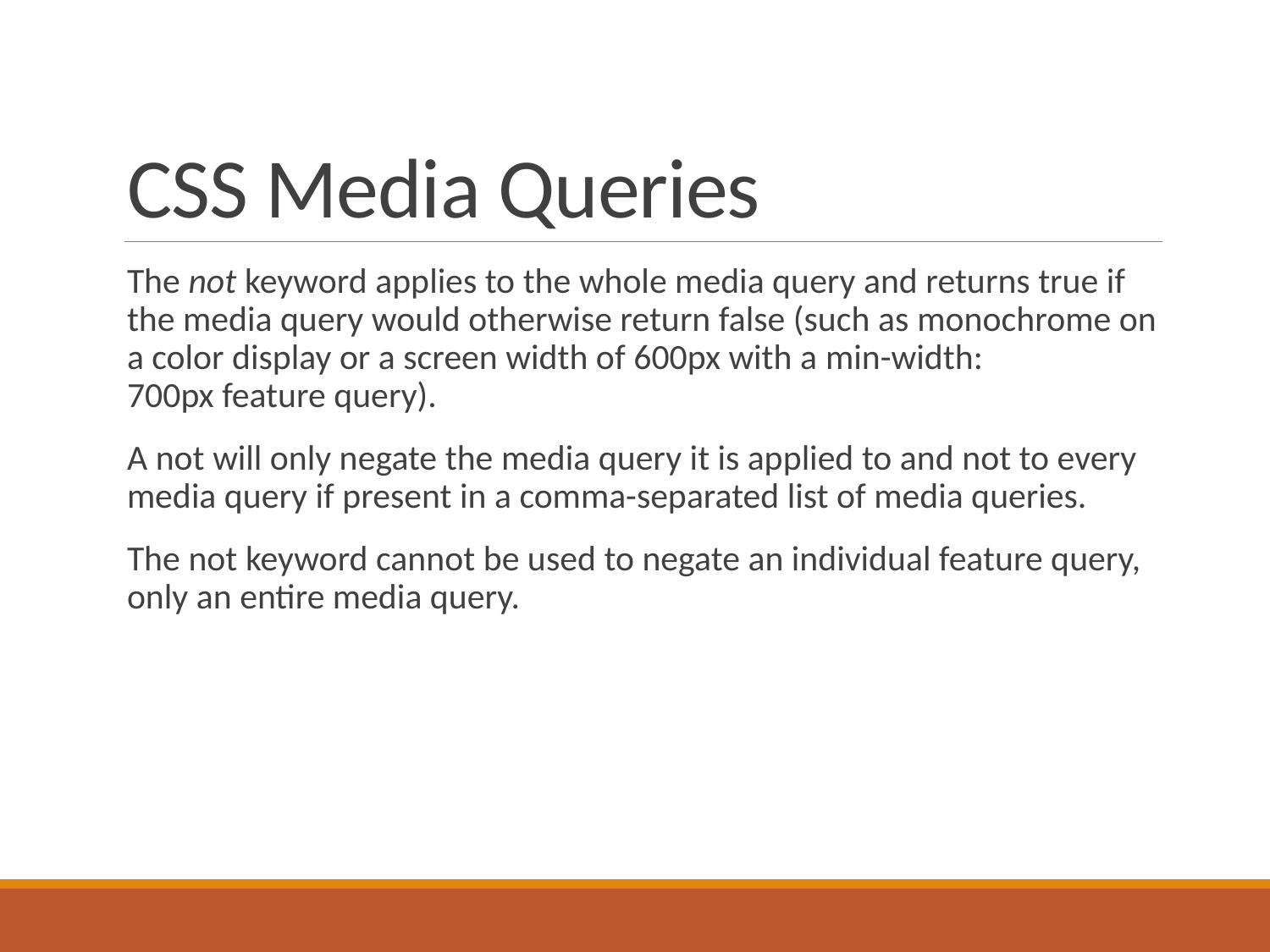

# CSS Media Queries
The not keyword applies to the whole media query and returns true if the media query would otherwise return false (such as monochrome on a color display or a screen width of 600px with a min-width: 700px feature query).
A not will only negate the media query it is applied to and not to every media query if present in a comma-separated list of media queries.
The not keyword cannot be used to negate an individual feature query, only an entire media query.